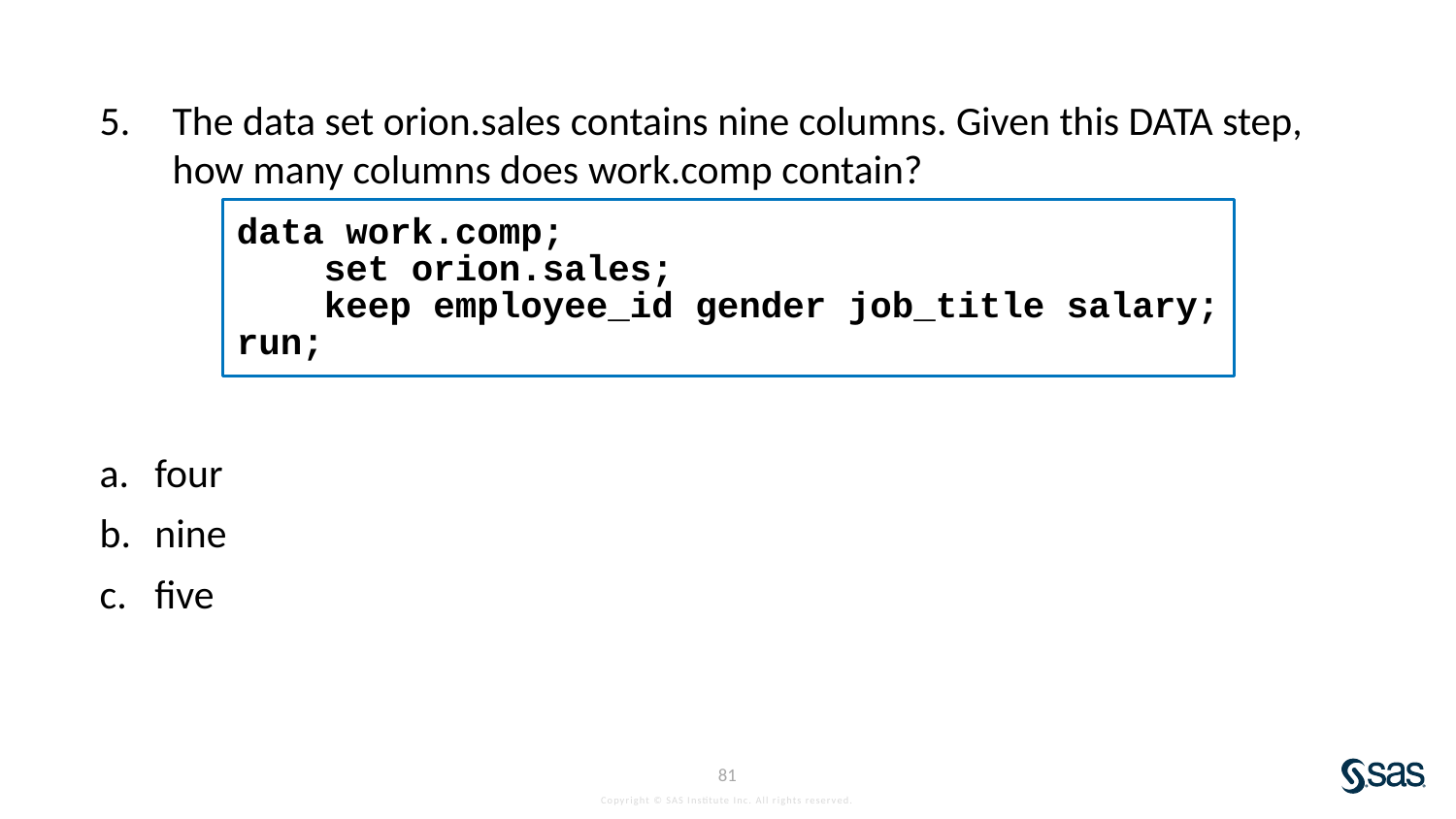

The data set orion.sales contains nine columns. Given this DATA step,
how many columns does work.comp contain?

four
nine
five
data work.comp;
    set orion.sales;
    keep employee_id gender job_title salary;
run;